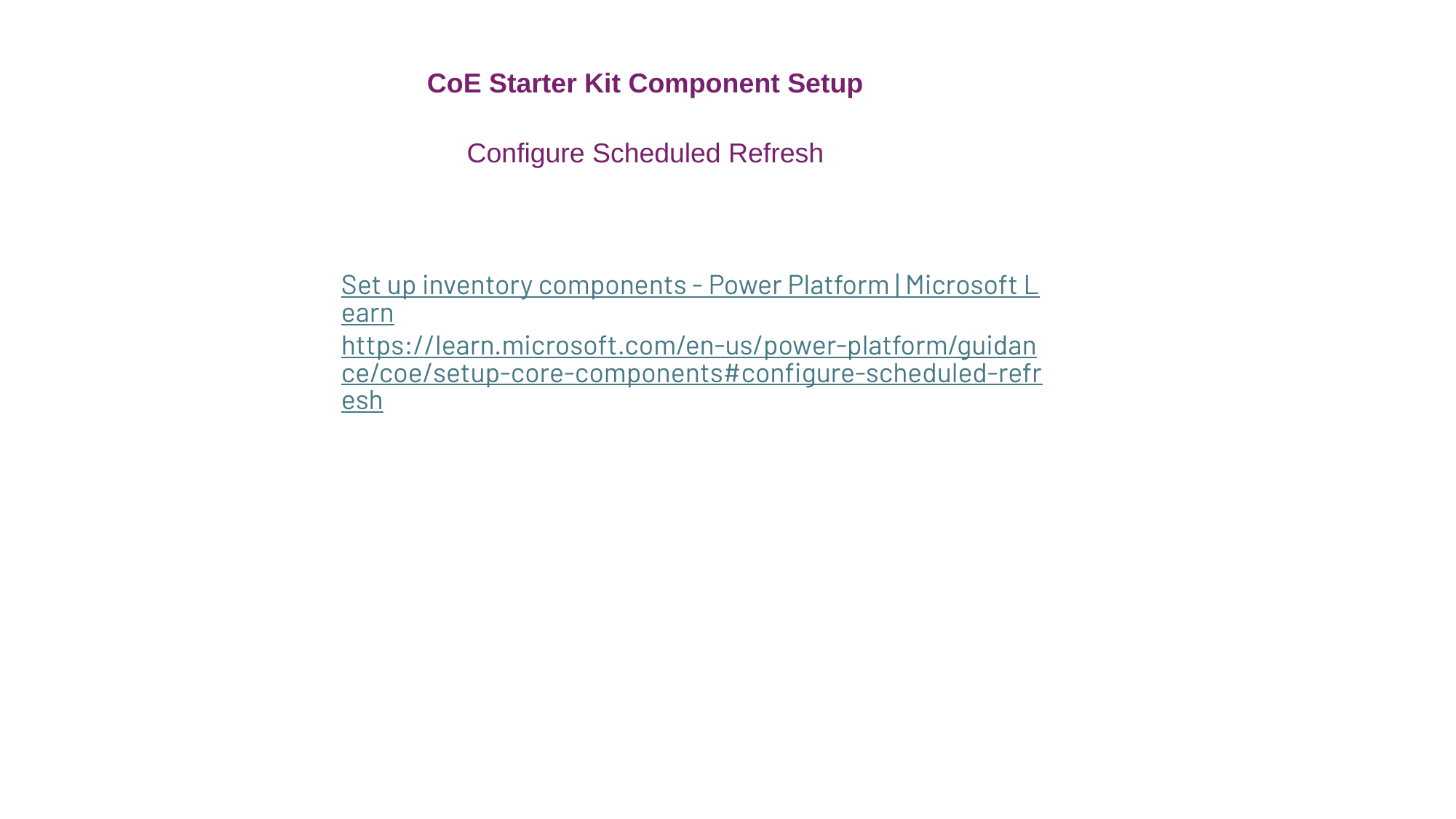

CoE Starter Kit Component Setup
Configure Scheduled Refresh
Set up inventory components - Power Platform | Microsoft Learnhttps://learn.microsoft.com/en-us/power-platform/guidance/coe/setup-core-components#configure-scheduled-refresh